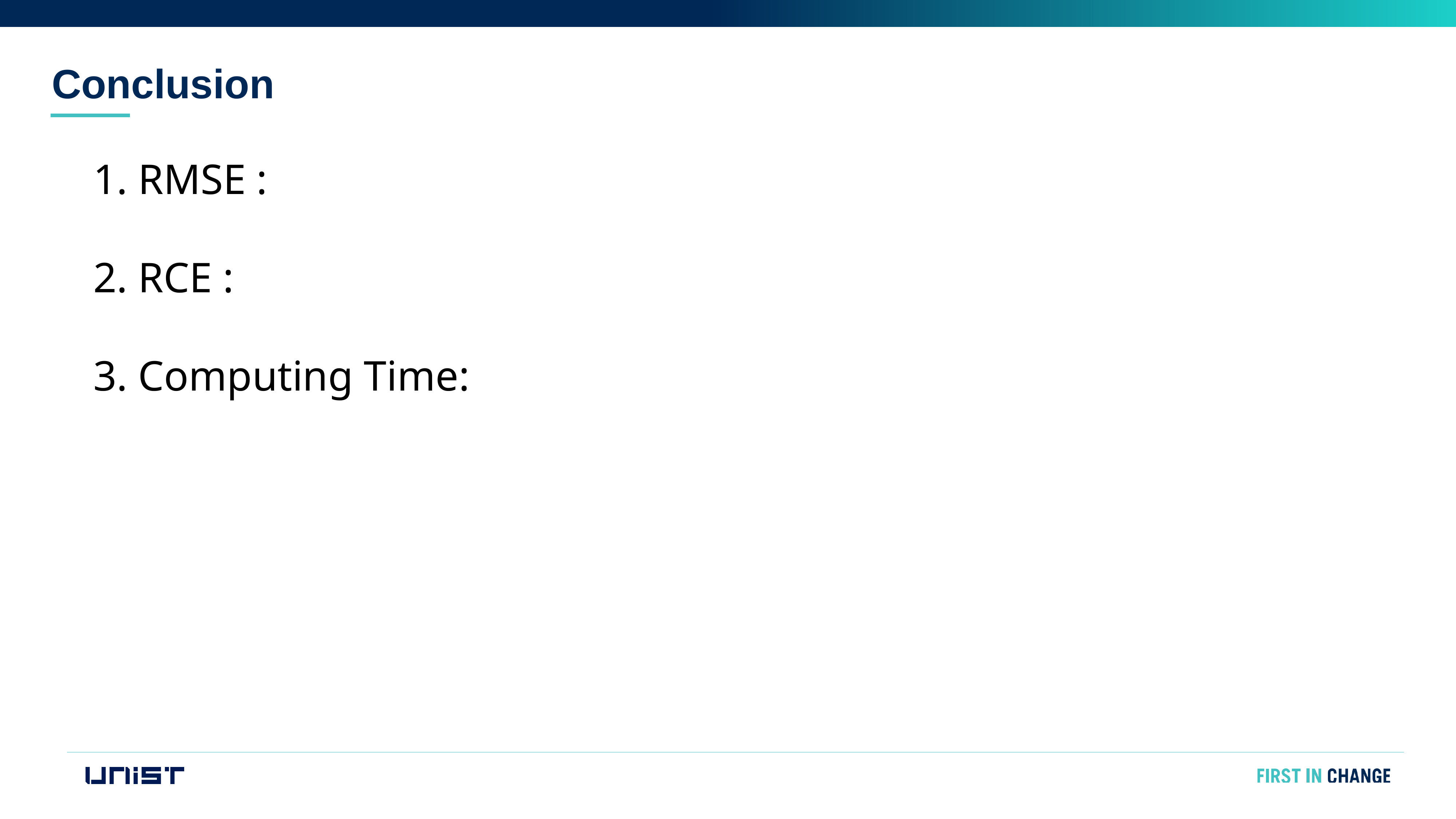

Conclusion
1. RMSE :

2. RCE :

3. Computing Time: